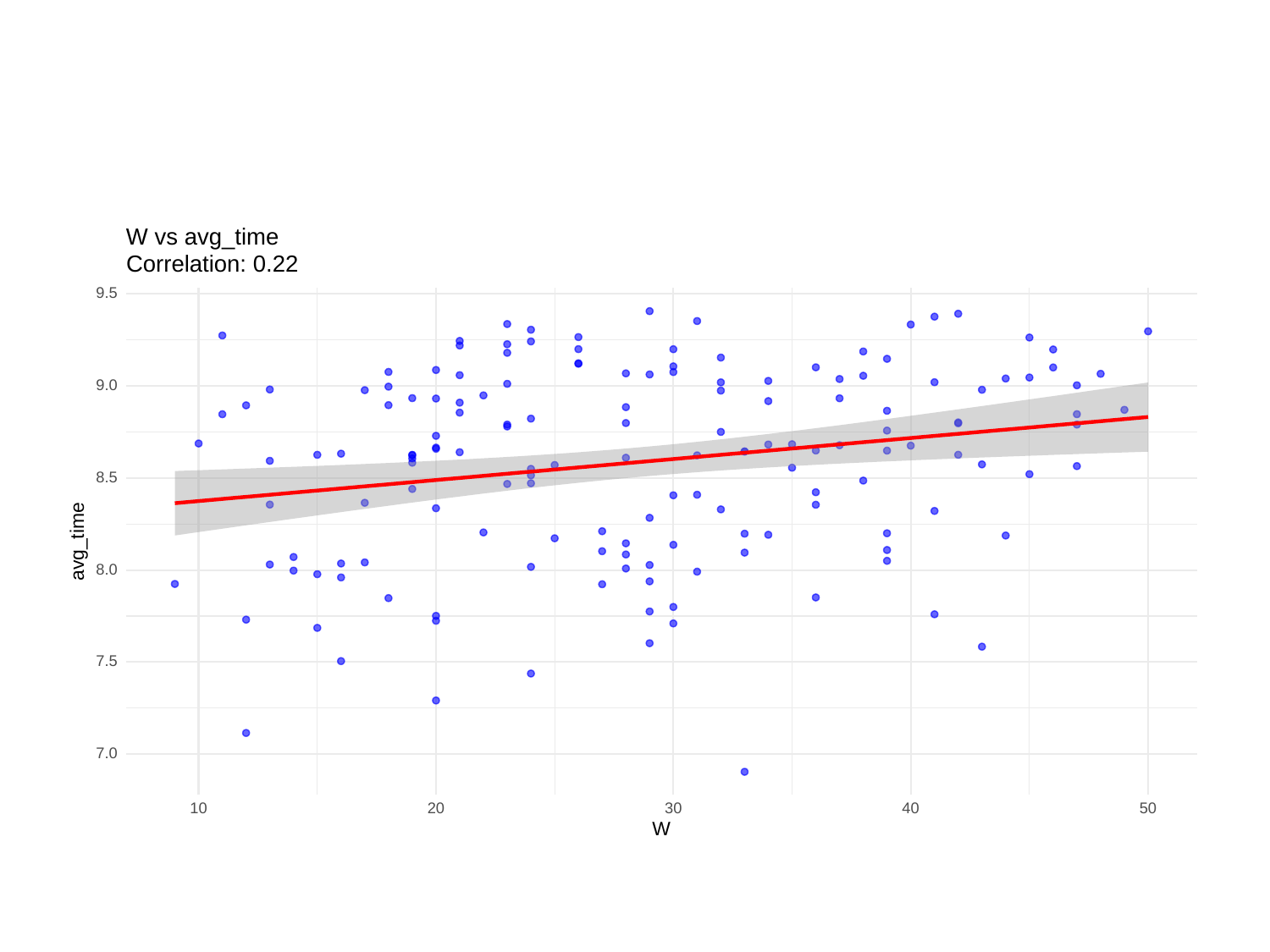

W vs avg_time
Correlation: 0.22

9.5

9.0

8.5

avg_time

8.0

7.5

7.0

30
10
20
40
50
W